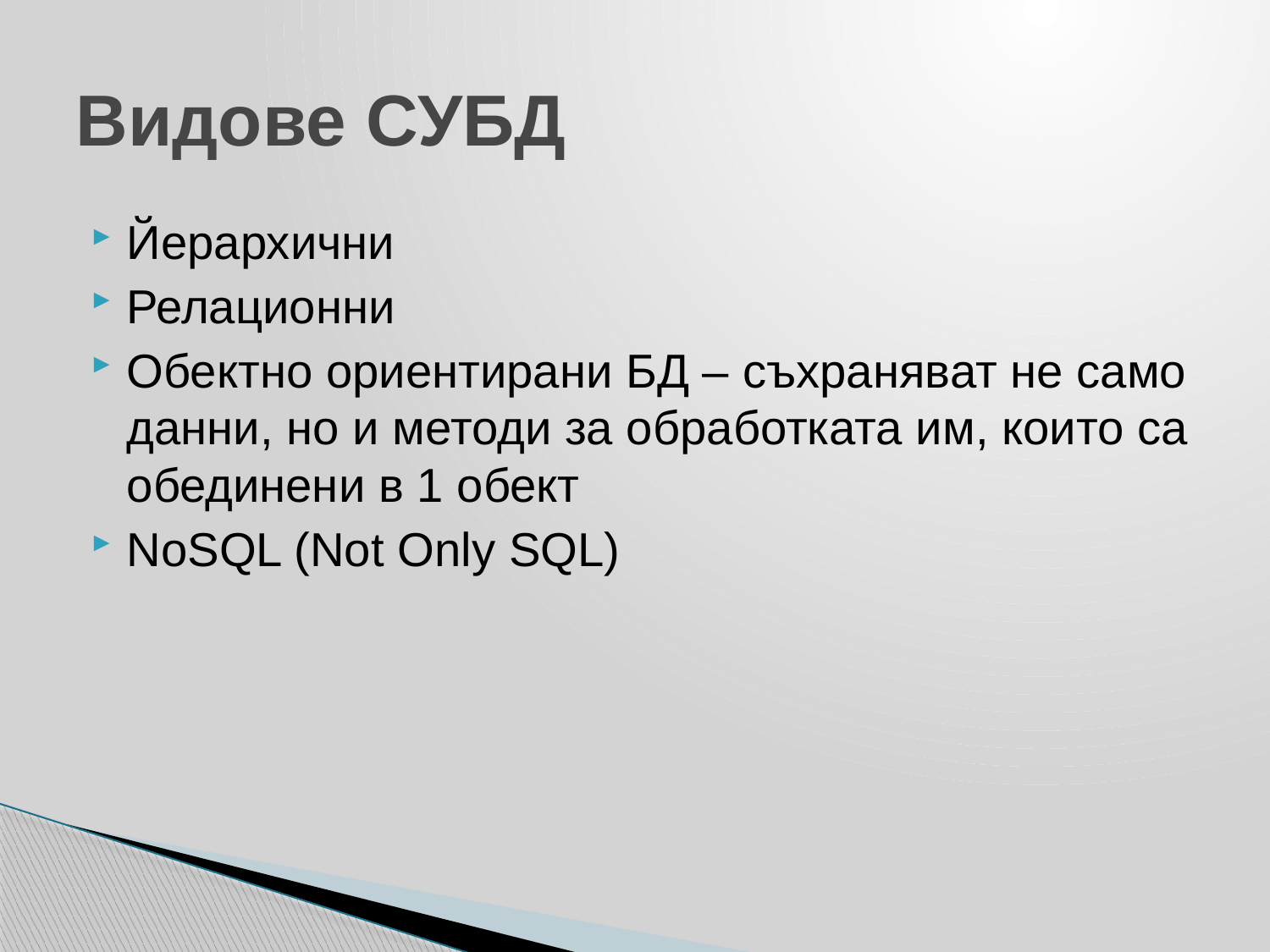

# Видове СУБД
Йерархични
Релационни
Обектно ориентирани БД – съхраняват не само данни, но и методи за обработката им, които са обединени в 1 обект
NoSQL (Not Only SQL)